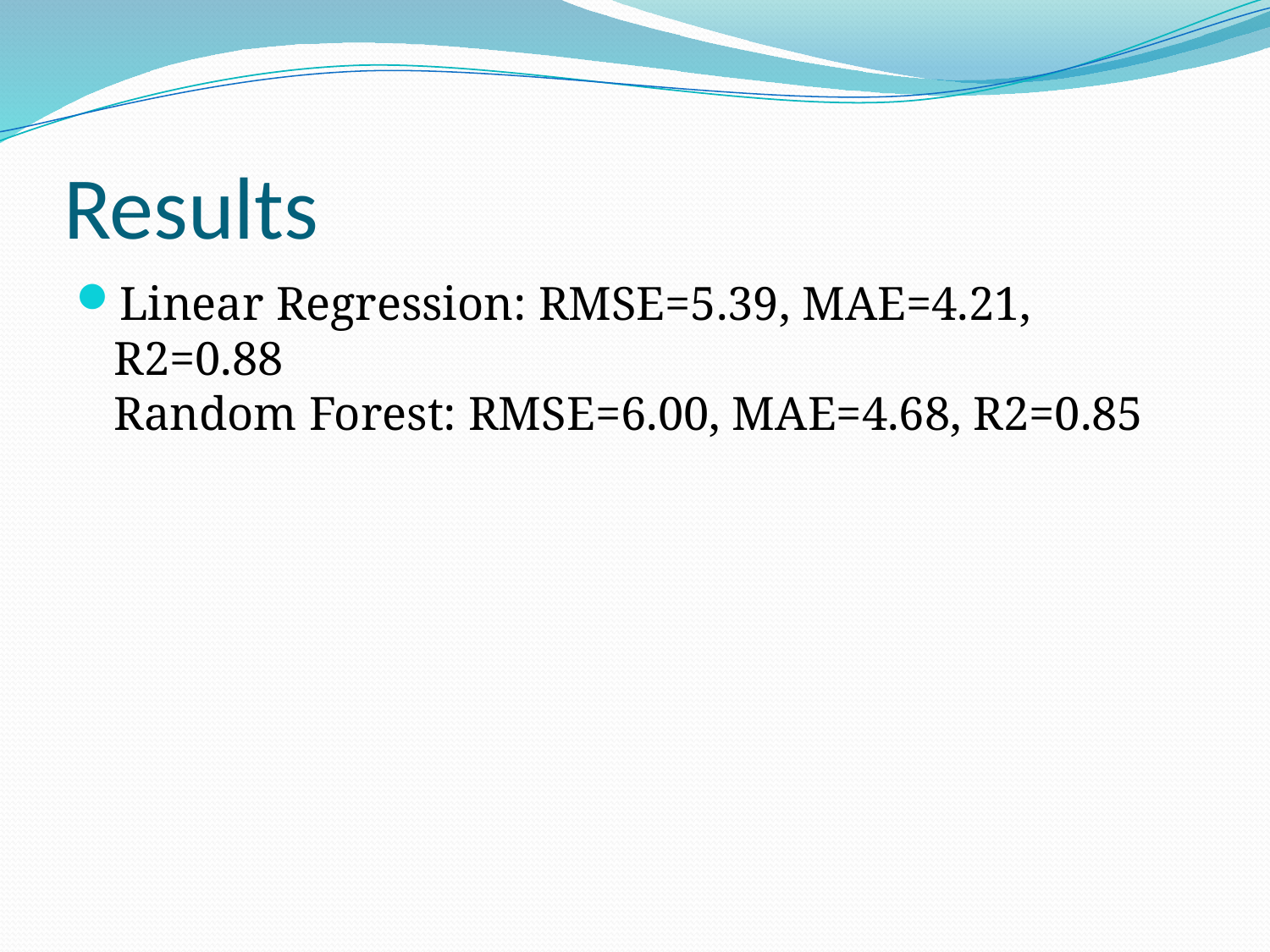

# Results
Linear Regression: RMSE=5.39, MAE=4.21, R2=0.88
Random Forest: RMSE=6.00, MAE=4.68, R2=0.85